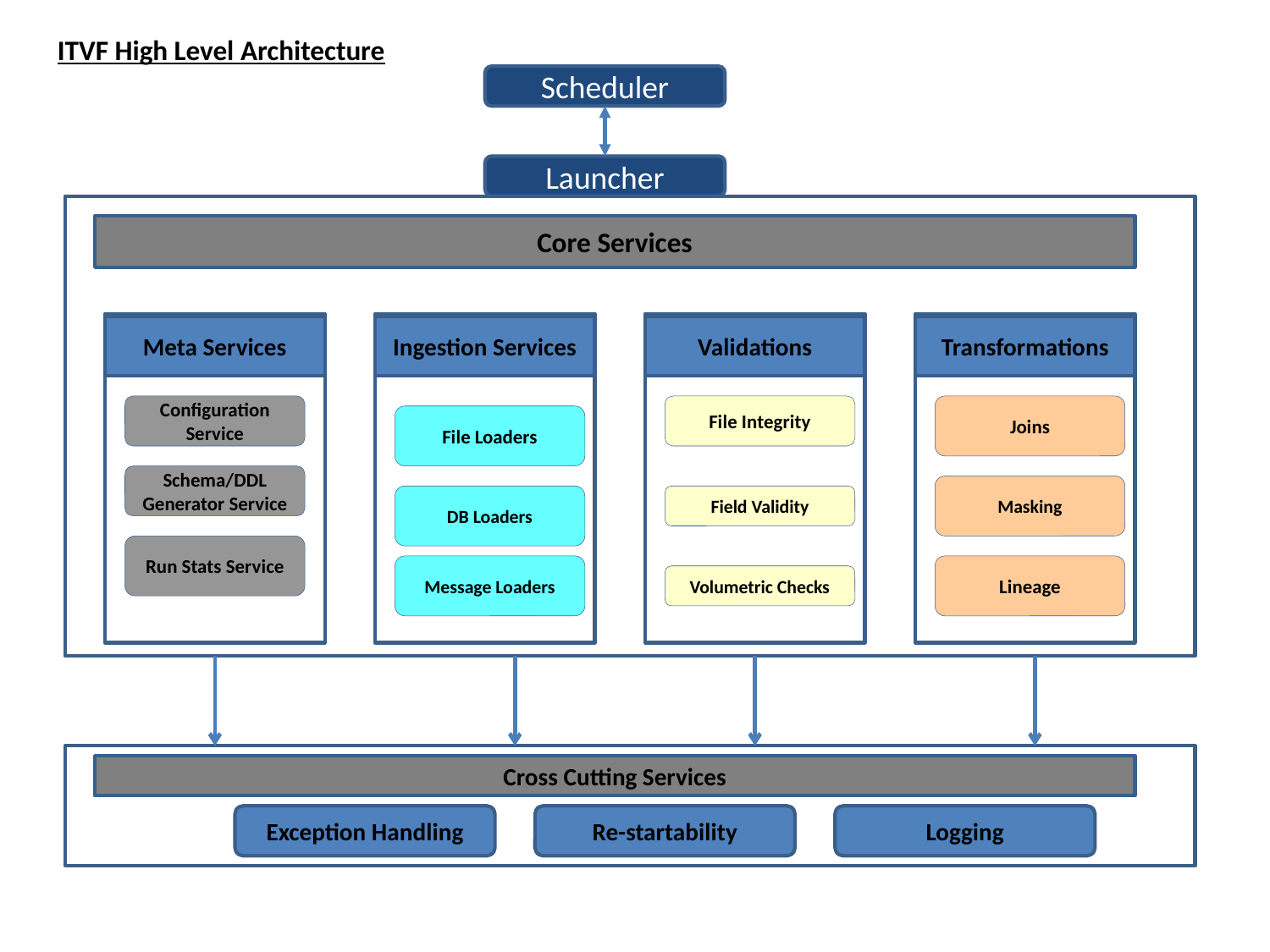

ITVF High Level Architecture
Scheduler
Launcher

Core Services

Meta Services
Ingestion Services
Validations
Transformations
Configuration Service
File Integrity
Joins
File Loaders
Schema/DDL Generator Service
Masking
DB Loaders
Field Validity
Run Stats Service
Message Loaders
Lineage
Volumetric Checks

Cross Cutting Services
Exception Handling
Re-startability
Logging